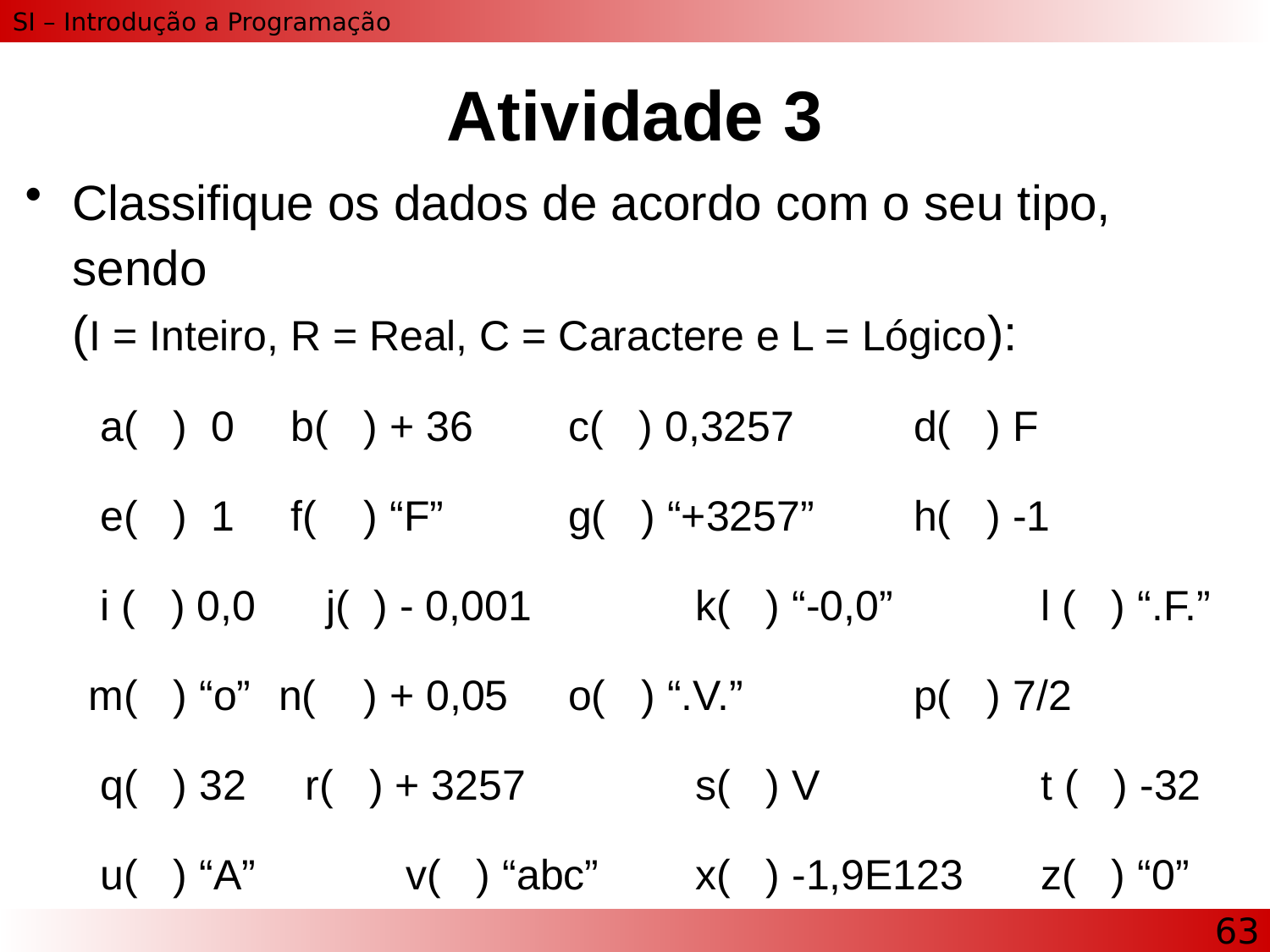

# Atividade 3
Classifique os dados de acordo com o seu tipo, sendo
(I = Inteiro, R = Real, C = Caractere e L = Lógico):
 a(   )  0	   b(   ) + 36	     c(   ) 0,3257	  d(   ) F
 e(   )  1	   f(    ) “F” 	     g(   ) “+3257”	  h(   ) -1
 i (   ) 0,0      j(  ) - 0,001	     k(   ) “-0,0”	  l (   ) “.F.”
m(   ) “o”	  n(    ) + 0,05	     o(   ) “.V.”		  p(   ) 7/2
 q(   ) 32     r(   ) + 3257	     s(   ) V		  t (   ) -32
 u(   ) “A”	  v(   ) “abc”	     x(   ) -1,9E123	  z(   ) “0”

63